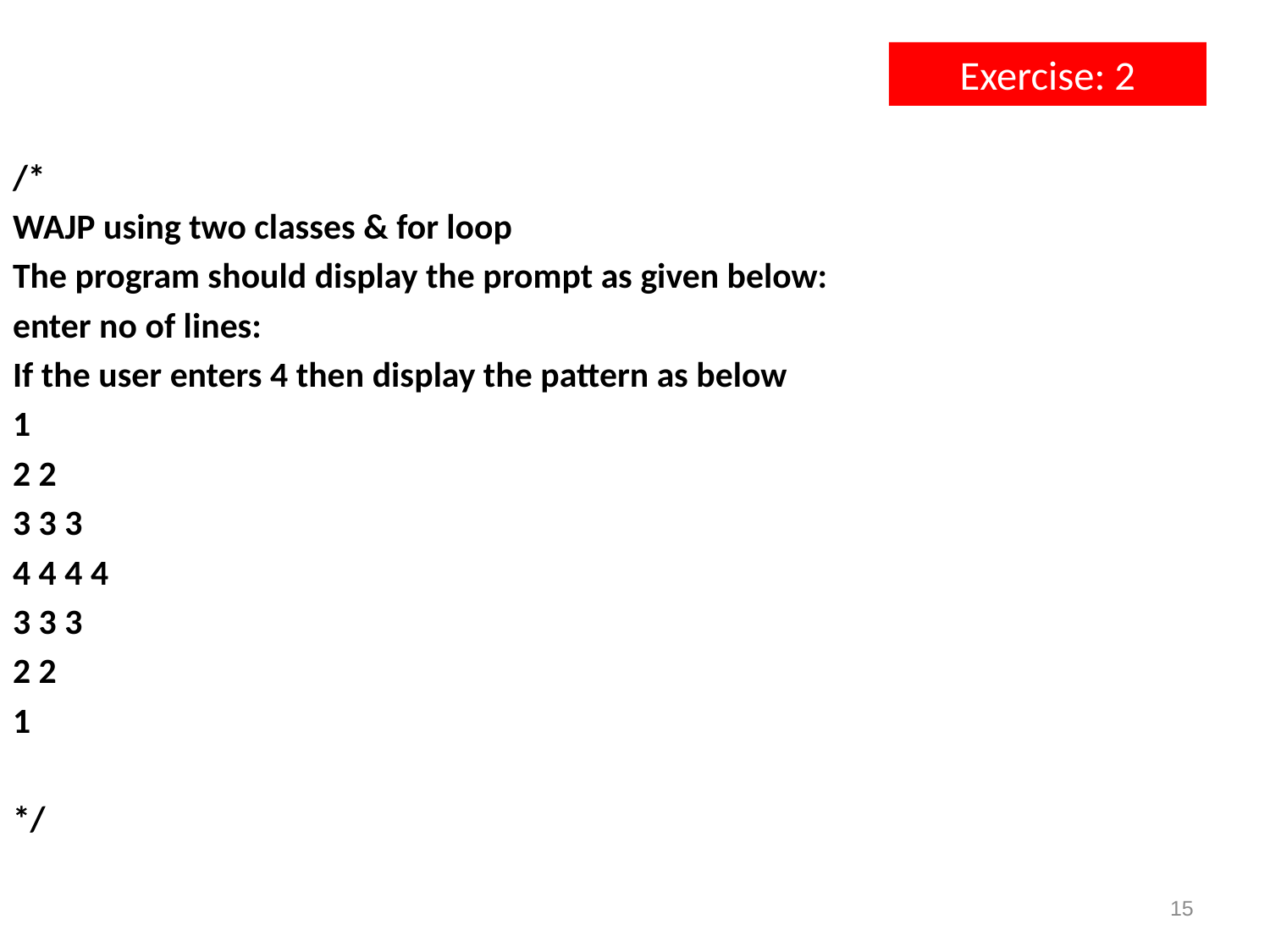

Exercise: 2
/*
WAJP using two classes & for loop
The program should display the prompt as given below:
enter no of lines:
If the user enters 4 then display the pattern as below
1
2 2
3 3 3
4 4 4 4
3 3 3
2 2
1

*/
15